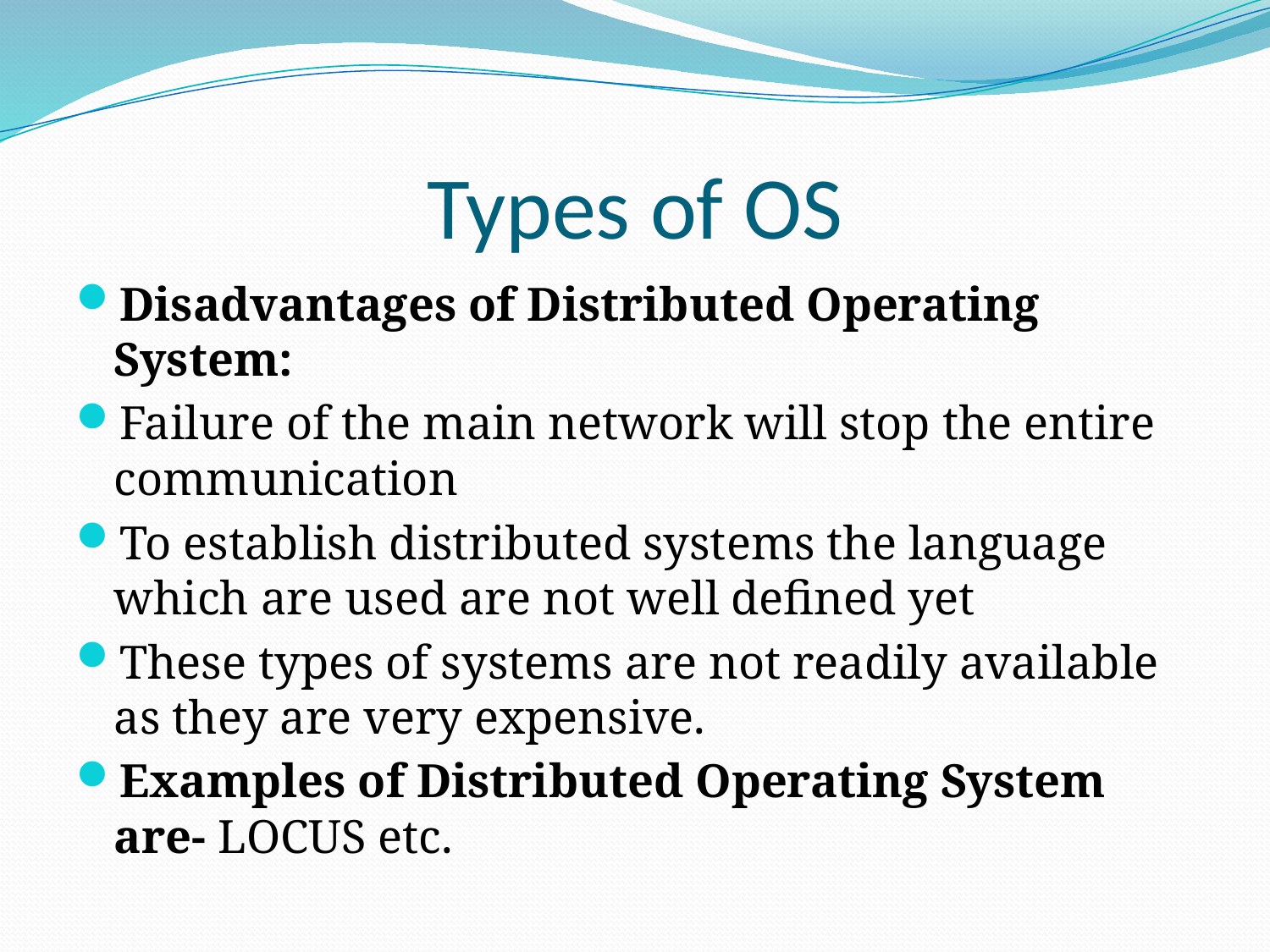

# Types of OS
Disadvantages of Distributed Operating System:
Failure of the main network will stop the entire communication
To establish distributed systems the language which are used are not well defined yet
These types of systems are not readily available as they are very expensive.
Examples of Distributed Operating System are- LOCUS etc.